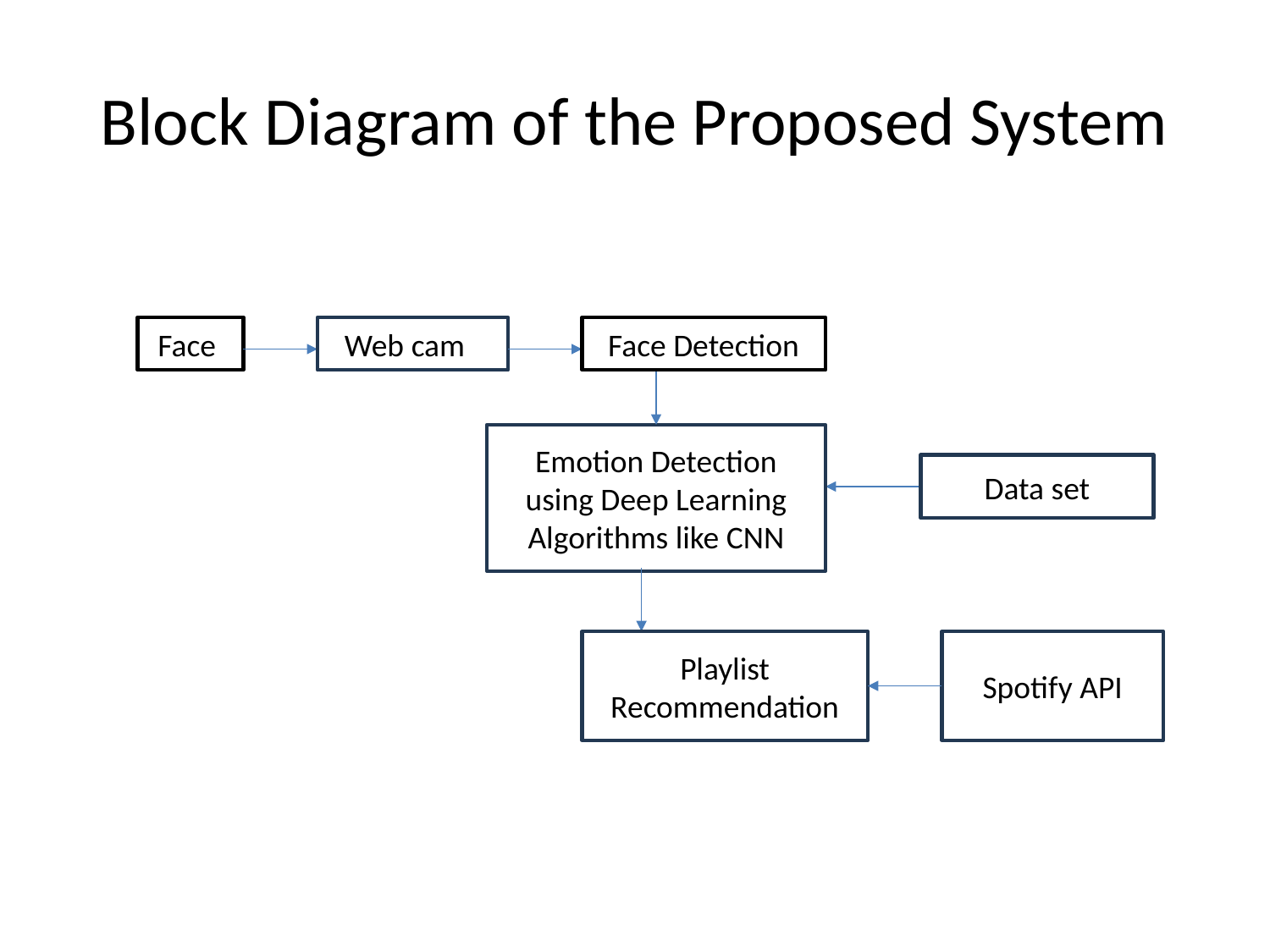

# Block Diagram of the Proposed System
Face
Web came
Face Detection
Emotion Detection using Deep Learning Algorithms like CNN
Data set
Playlist Recommendation
Spotify API